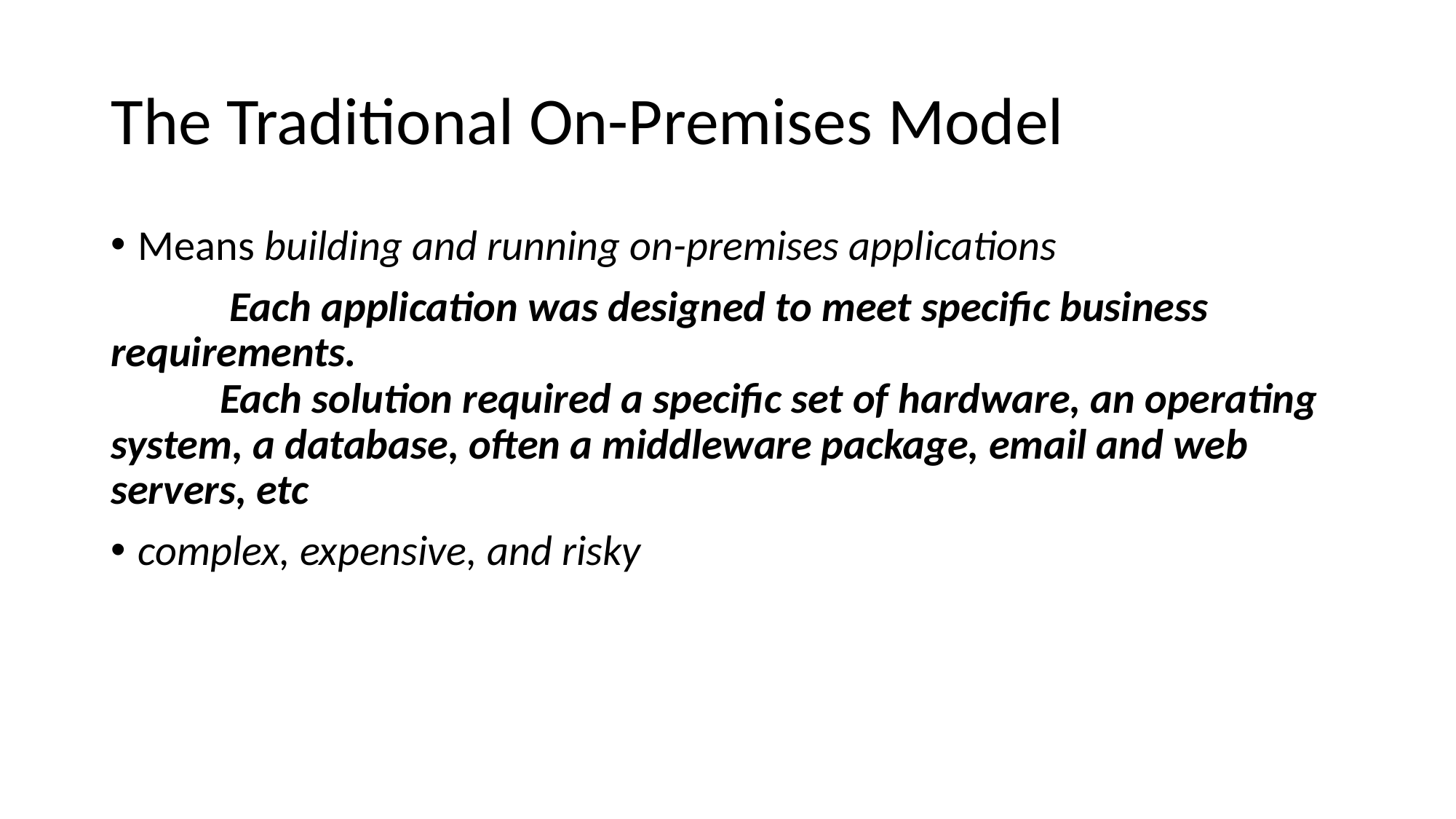

# The Traditional On-Premises Model
Means building and running on-premises applications
	 Each application was designed to meet specific business requirements.
	Each solution required a specific set of hardware, an operating system, a database, often a middleware package, email and web servers, etc
complex, expensive, and risky